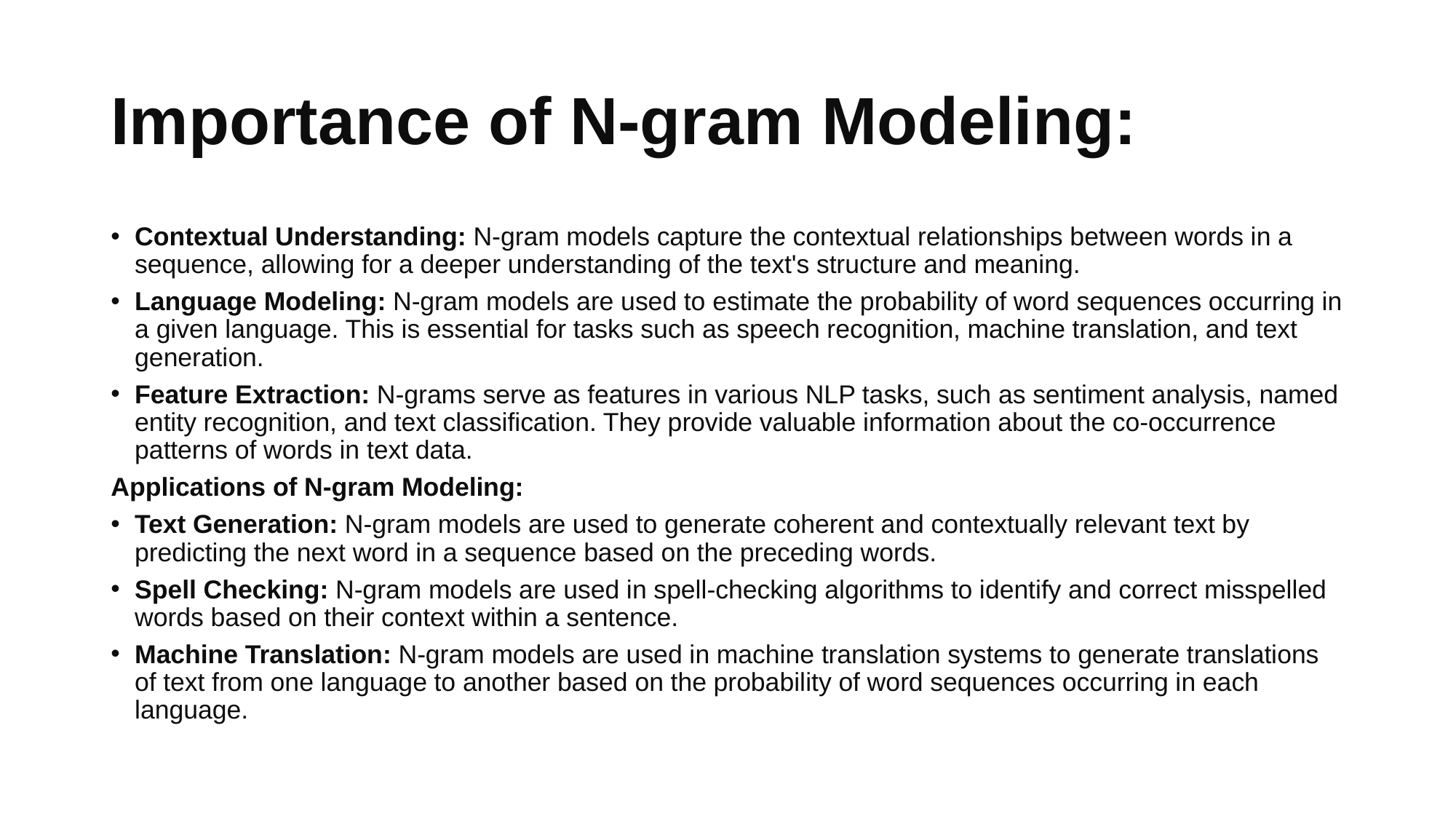

# Importance of N-gram Modeling:
Contextual Understanding: N-gram models capture the contextual relationships between words in a sequence, allowing for a deeper understanding of the text's structure and meaning.
Language Modeling: N-gram models are used to estimate the probability of word sequences occurring in a given language. This is essential for tasks such as speech recognition, machine translation, and text generation.
Feature Extraction: N-grams serve as features in various NLP tasks, such as sentiment analysis, named entity recognition, and text classification. They provide valuable information about the co-occurrence patterns of words in text data.
Applications of N-gram Modeling:
Text Generation: N-gram models are used to generate coherent and contextually relevant text by predicting the next word in a sequence based on the preceding words.
Spell Checking: N-gram models are used in spell-checking algorithms to identify and correct misspelled words based on their context within a sentence.
Machine Translation: N-gram models are used in machine translation systems to generate translations of text from one language to another based on the probability of word sequences occurring in each language.